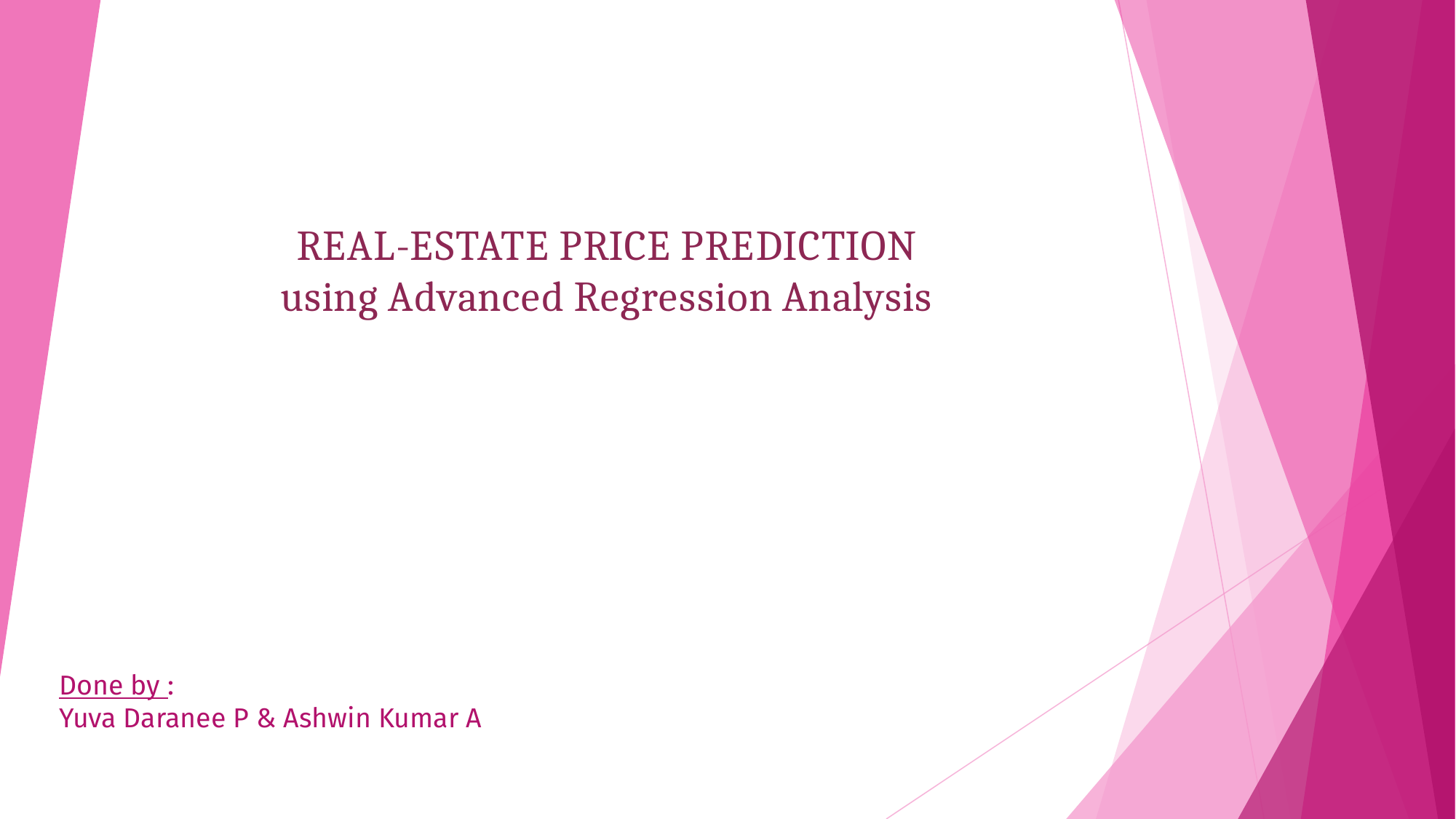

# REAL-ESTATE PRICE PREDICTION
using Advanced Regression Analysis
Done by :
Yuva Daranee P & Ashwin Kumar A